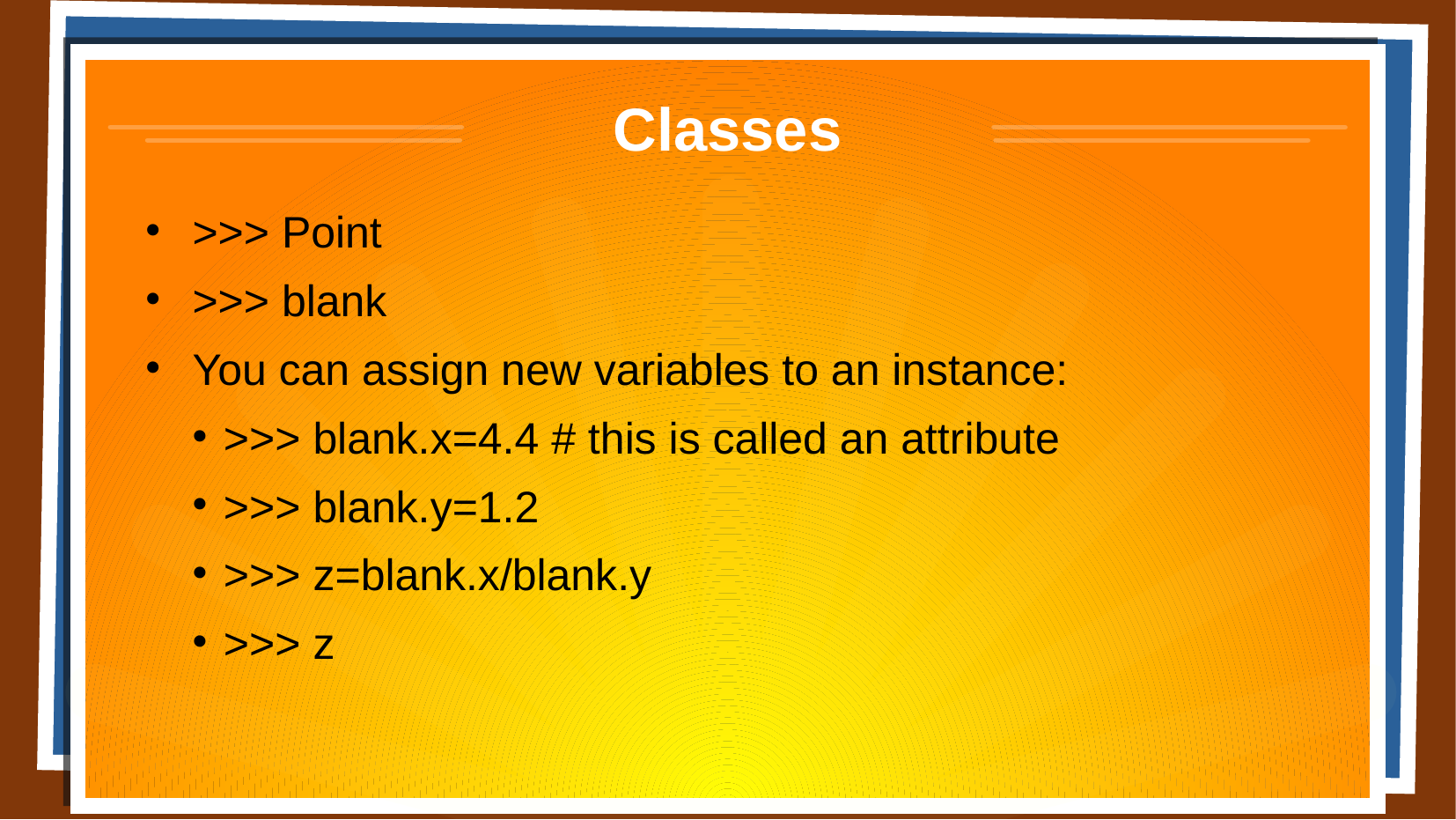

Classes
>>> Point
>>> blank
You can assign new variables to an instance:
>>> blank.x=4.4 # this is called an attribute
>>> blank.y=1.2
>>> z=blank.x/blank.y
>>> z